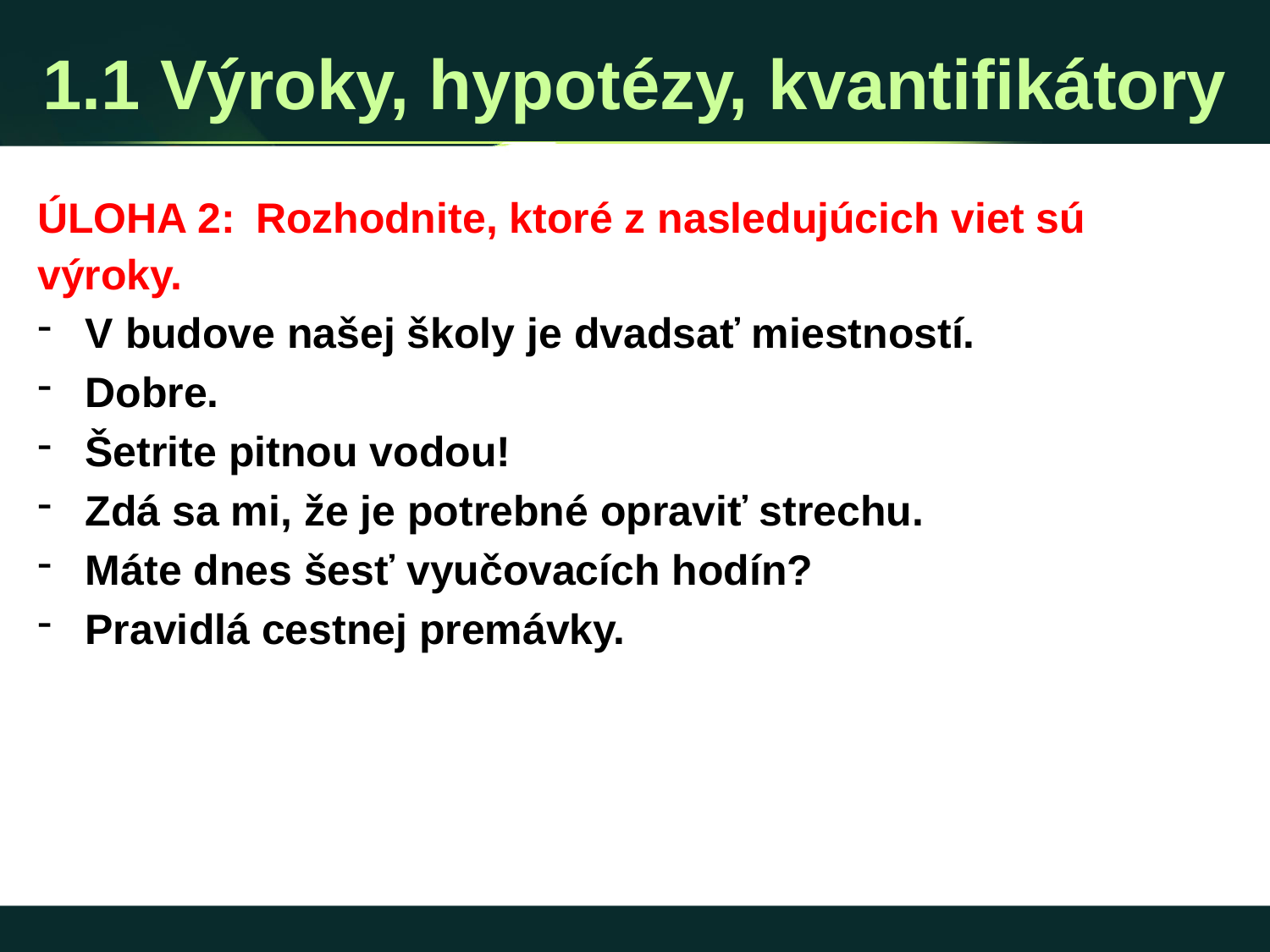

# 1.1 Výroky, hypotézy, kvantifikátory

ÚLOHA 2: Rozhodnite, ktoré z nasledujúcich viet sú výroky.
V budove našej školy je dvadsať miestností.
Dobre.
Šetrite pitnou vodou!
Zdá sa mi, že je potrebné opraviť strechu.
Máte dnes šesť vyučovacích hodín?
Pravidlá cestnej premávky.